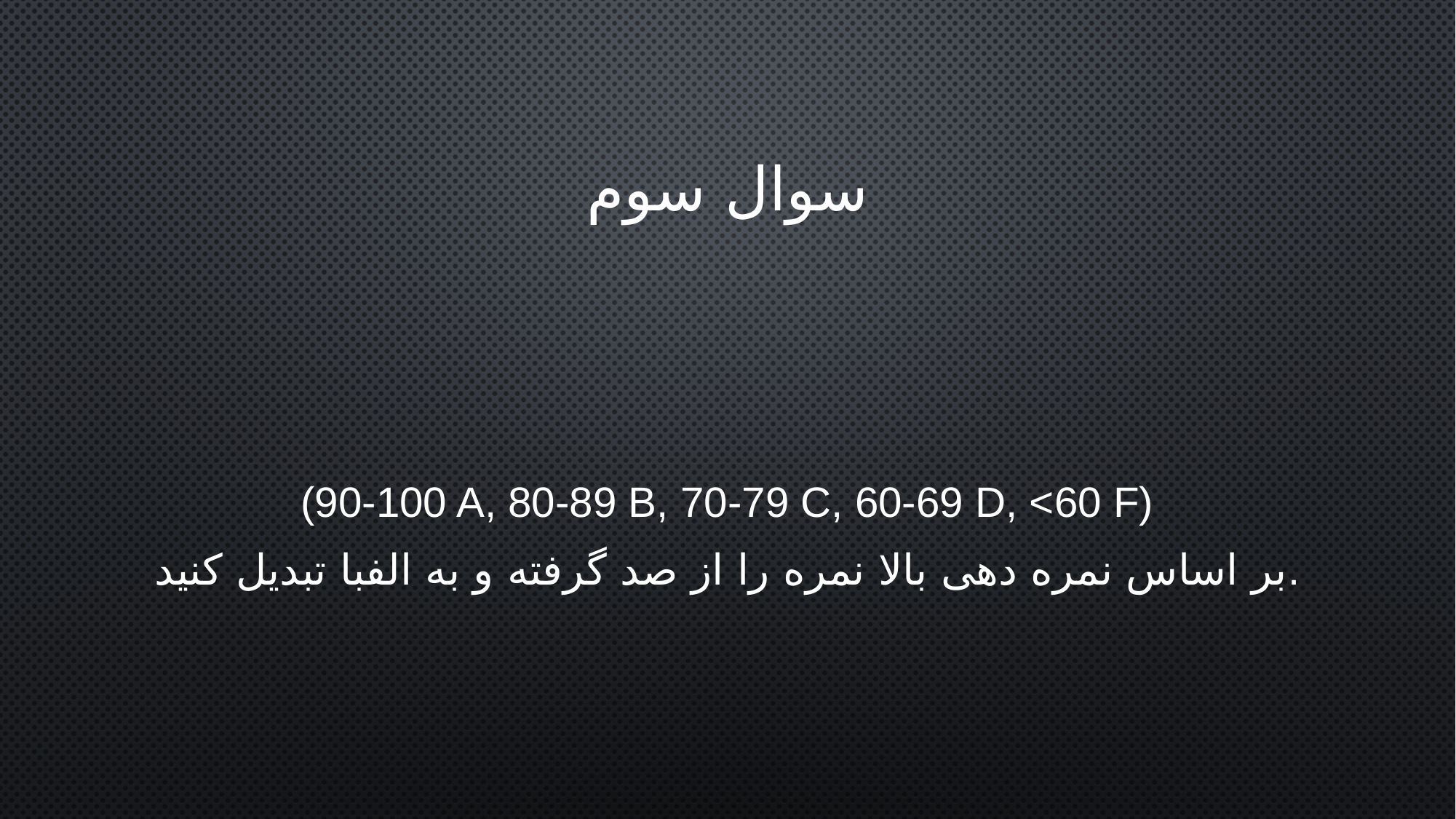

# سوال سوم
(90-100 A, 80-89 B, 70-79 C, 60-69 D, <60 F)
بر اساس نمره دهی بالا نمره را از صد گرفته و به الفبا تبدیل کنید.